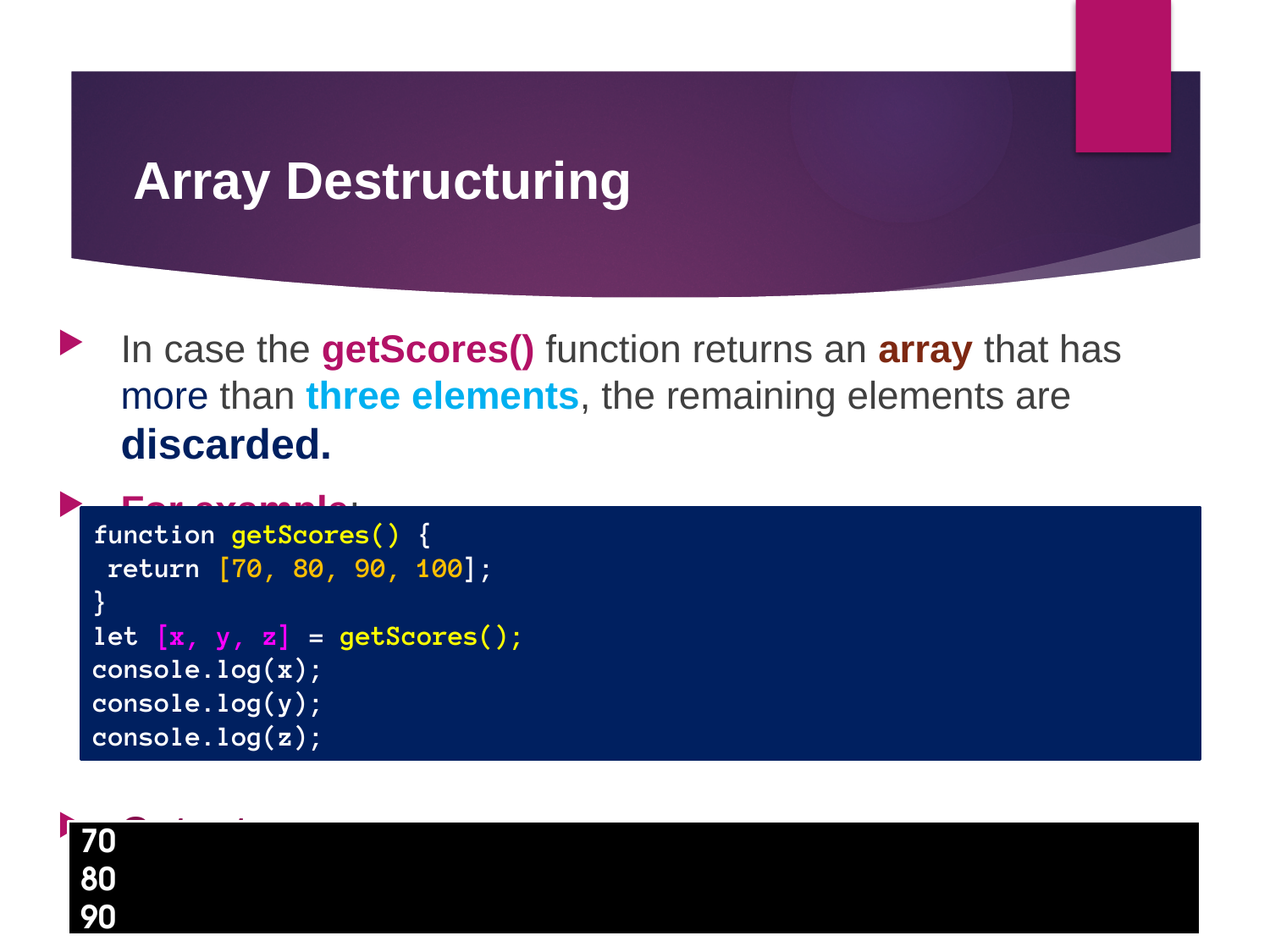

# Array Destructuring
In case the getScores() function returns an array that has more than three elements, the remaining elements are discarded.
For example:

Output

function getScores() {
 return [70, 80, 90, 100];
}
let [x, y, z] = getScores();
console.log(x);
console.log(y);
console.log(z);
70
80
90